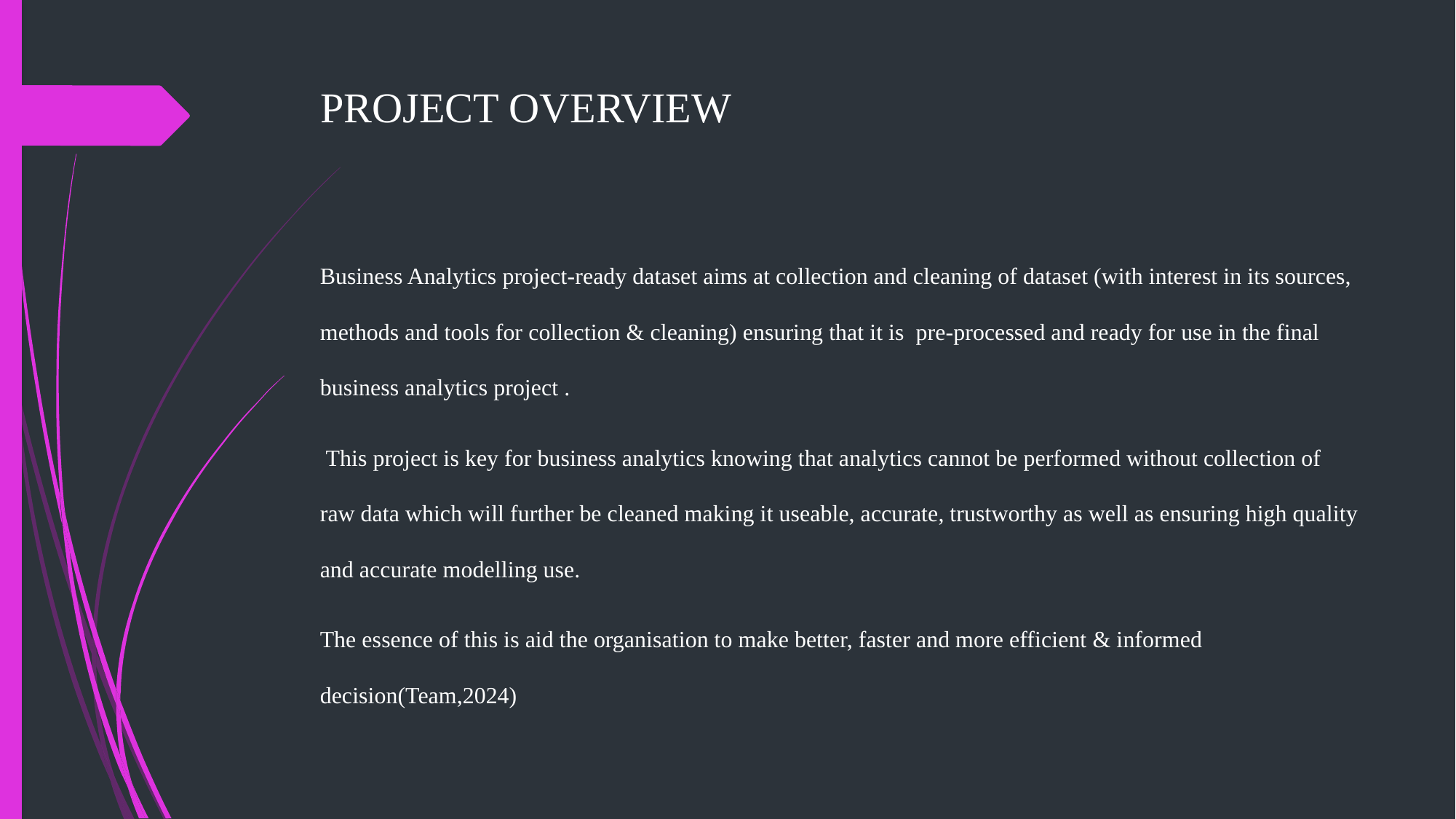

# PROJECT OVERVIEW

Business Analytics project-ready dataset aims at collection and cleaning of dataset (with interest in its sources, methods and tools for collection & cleaning) ensuring that it is  pre-processed and ready for use in the final business analytics project .
 This project is key for business analytics knowing that analytics cannot be performed without collection of raw data which will further be cleaned making it useable, accurate, trustworthy as well as ensuring high quality and accurate modelling use.
The essence of this is aid the organisation to make better, faster and more efficient & informed decision(Team,2024)